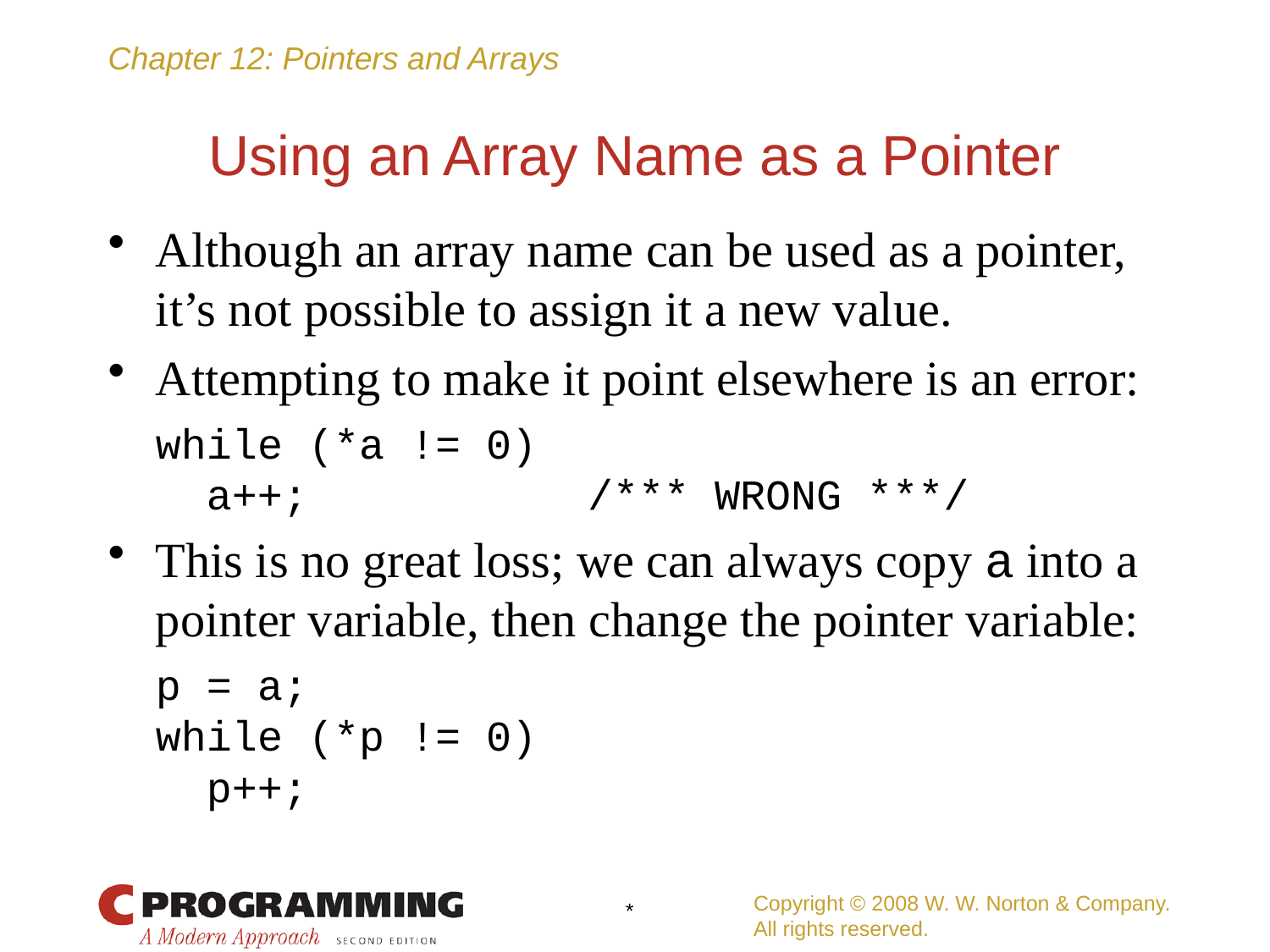

# Using an Array Name as a Pointer
Although an array name can be used as a pointer, it’s not possible to assign it a new value.
Attempting to make it point elsewhere is an error:
	while (*a != 0)
	  a++;           /*** WRONG ***/
This is no great loss; we can always copy a into a pointer variable, then change the pointer variable:
	p = a;
	while (*p != 0)
	  p++;
Copyright © 2008 W. W. Norton & Company.
All rights reserved.
*